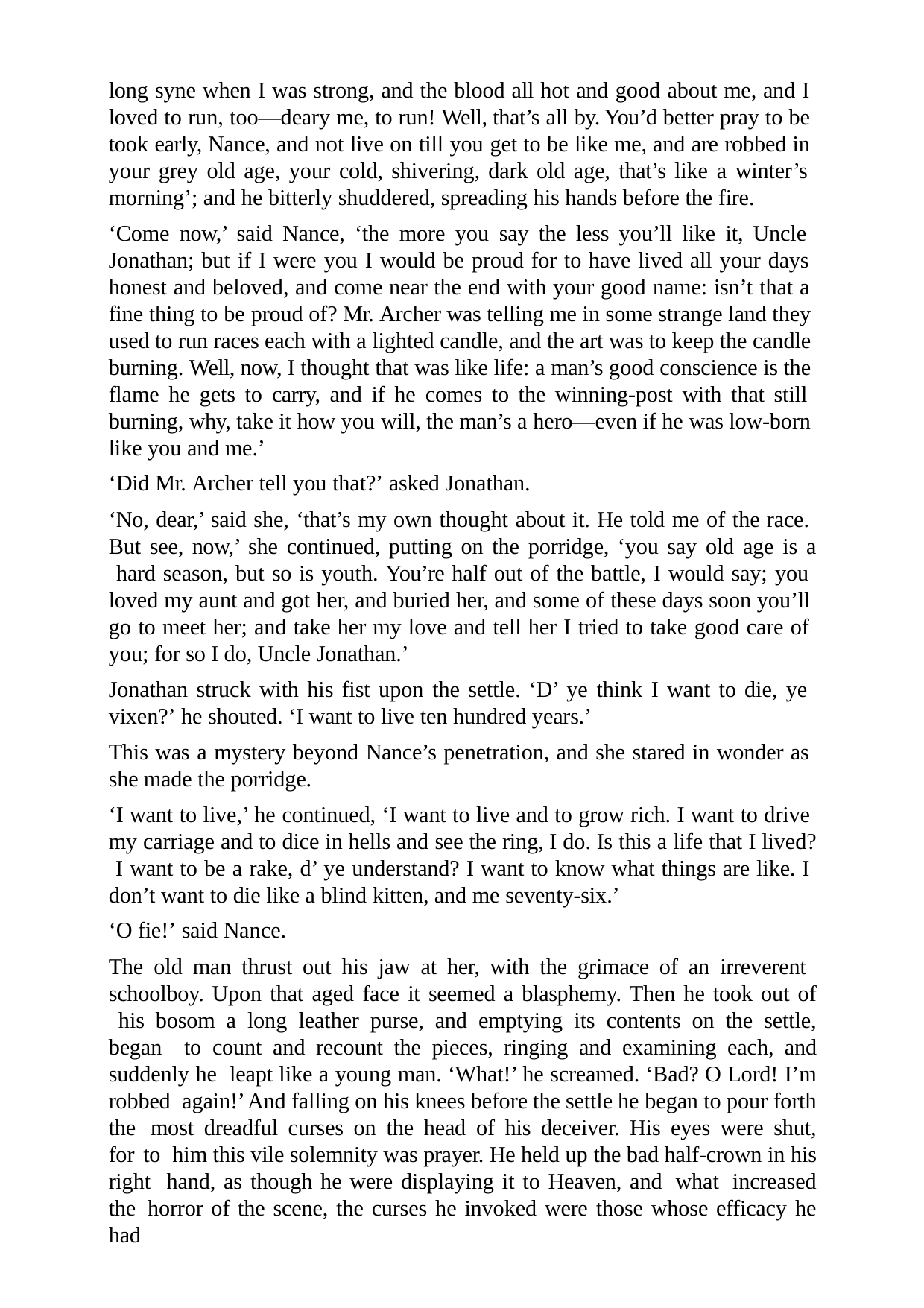

long syne when I was strong, and the blood all hot and good about me, and I  loved to run, too—deary me, to run! Well, that’s all by. You’d better pray to be  took early, Nance, and not live on till you get to be like me, and are robbed in  your grey old age, your cold, shivering, dark old age, that’s like a winter’s  morning’; and he bitterly shuddered, spreading his hands before the fire.
‘Come now,’ said Nance, ‘the more you say the less you’ll like it, Uncle  Jonathan; but if I were you I would be proud for to have lived all your days  honest and beloved, and come near the end with your good name: isn’t that a  fine thing to be proud of? Mr. Archer was telling me in some strange land they  used to run races each with a lighted candle, and the art was to keep the candle  burning. Well, now, I thought that was like life: a man’s good conscience is the  flame he gets to carry, and if he comes to the winning-post with that still  burning, why, take it how you will, the man’s a hero—even if he was low-born  like you and me.’
‘Did Mr. Archer tell you that?’ asked Jonathan.
‘No, dear,’ said she, ‘that’s my own thought about it. He told me of the race.  But see, now,’ she continued, putting on the porridge, ‘you say old age is a  hard season, but so is youth. You’re half out of the battle, I would say; you  loved my aunt and got her, and buried her, and some of these days soon you’ll  go to meet her; and take her my love and tell her I tried to take good care of  you; for so I do, Uncle Jonathan.’
Jonathan struck with his fist upon the settle. ‘D’ ye think I want to die, ye  vixen?’ he shouted. ‘I want to live ten hundred years.’
This was a mystery beyond Nance’s penetration, and she stared in wonder as  she made the porridge.
‘I want to live,’ he continued, ‘I want to live and to grow rich. I want to drive  my carriage and to dice in hells and see the ring, I do. Is this a life that I lived?  I want to be a rake, d’ ye understand? I want to know what things are like. I  don’t want to die like a blind kitten, and me seventy-six.’
‘O fie!’ said Nance.
The old man thrust out his jaw at her, with the grimace of an irreverent  schoolboy. Upon that aged face it seemed a blasphemy. Then he took out of  his bosom a long leather purse, and emptying its contents on the settle, began  to count and recount the pieces, ringing and examining each, and suddenly he  leapt like a young man. ‘What!’ he screamed. ‘Bad? O Lord! I’m robbed  again!’ And falling on his knees before the settle he began to pour forth the  most dreadful curses on the head of his deceiver. His eyes were shut, for to  him this vile solemnity was prayer. He held up the bad half-crown in his right  hand, as though he were displaying it to Heaven, and what increased the  horror of the scene, the curses he invoked were those whose efficacy he had